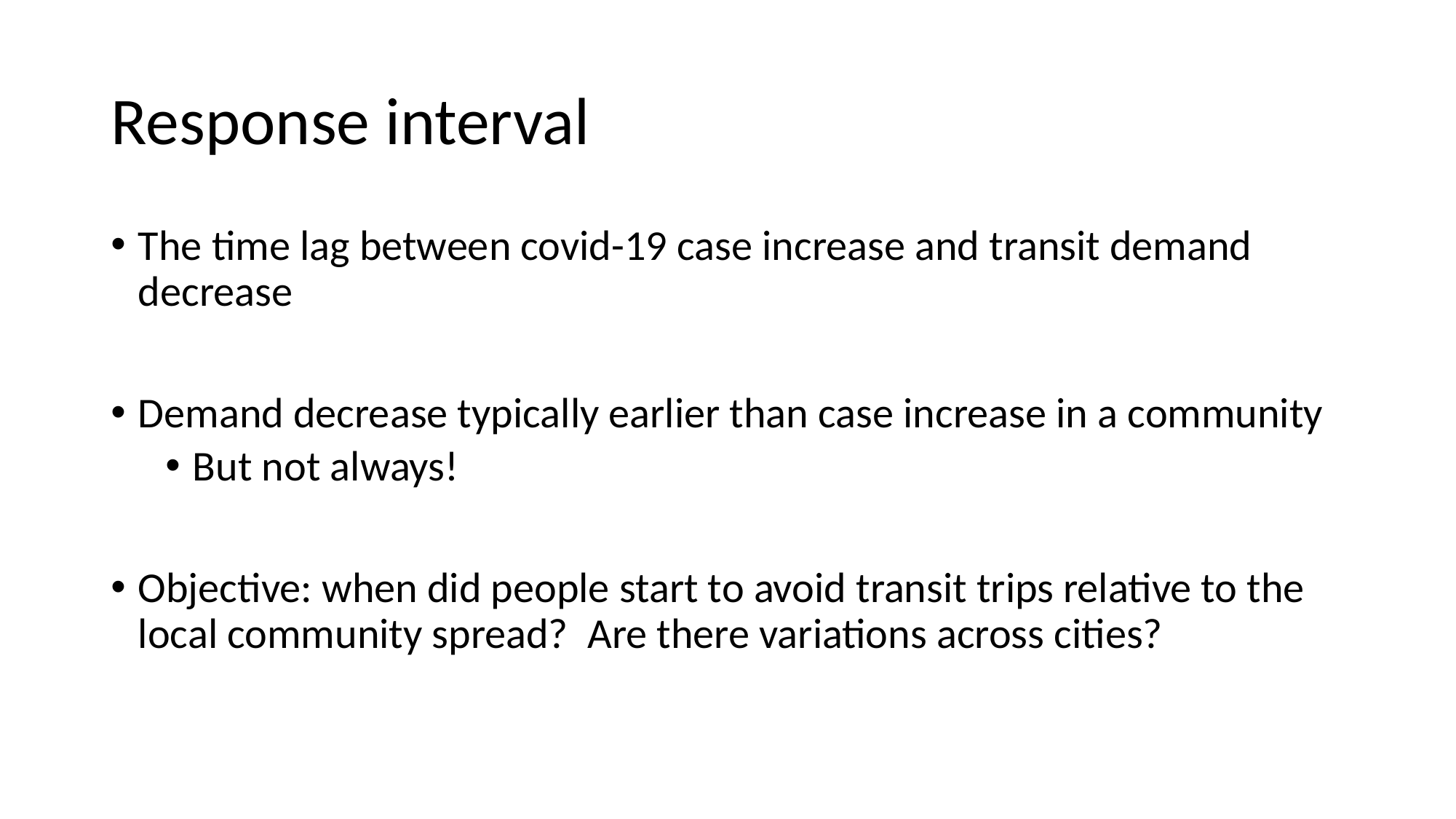

# Response interval
The time lag between covid-19 case increase and transit demand decrease

Demand decrease typically earlier than case increase in a community
But not always!

Objective: when did people start to avoid transit trips relative to the local community spread?  Are there variations across cities?